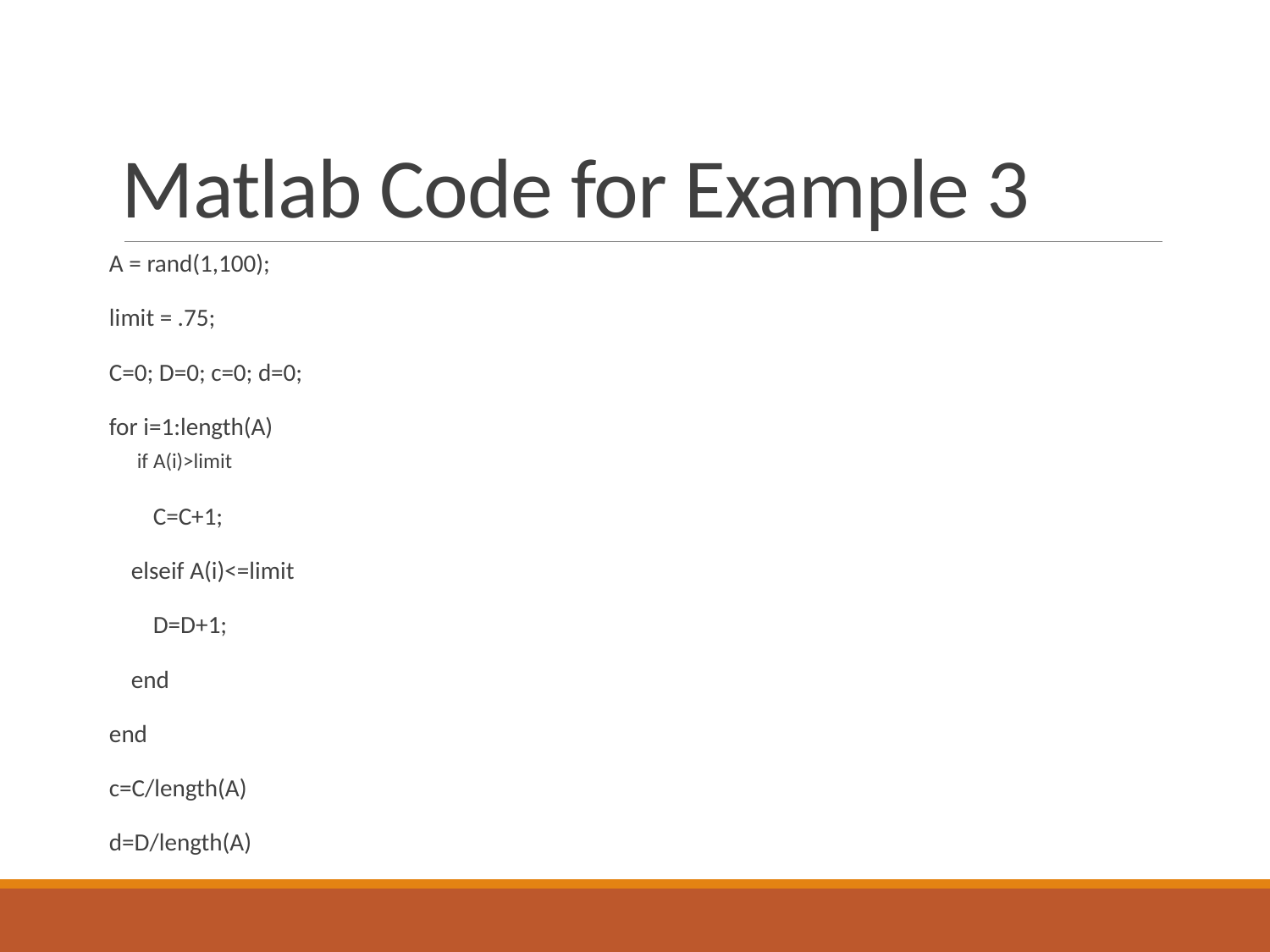

# Matlab Code for Example 3
A = rand(1,100);
limit = .75;
C=0; D=0; c=0; d=0;
for i=1:length(A)
if A(i)>limit
        C=C+1;
    elseif A(i)<=limit
        D=D+1;
    end
end
c=C/length(A)
d=D/length(A)